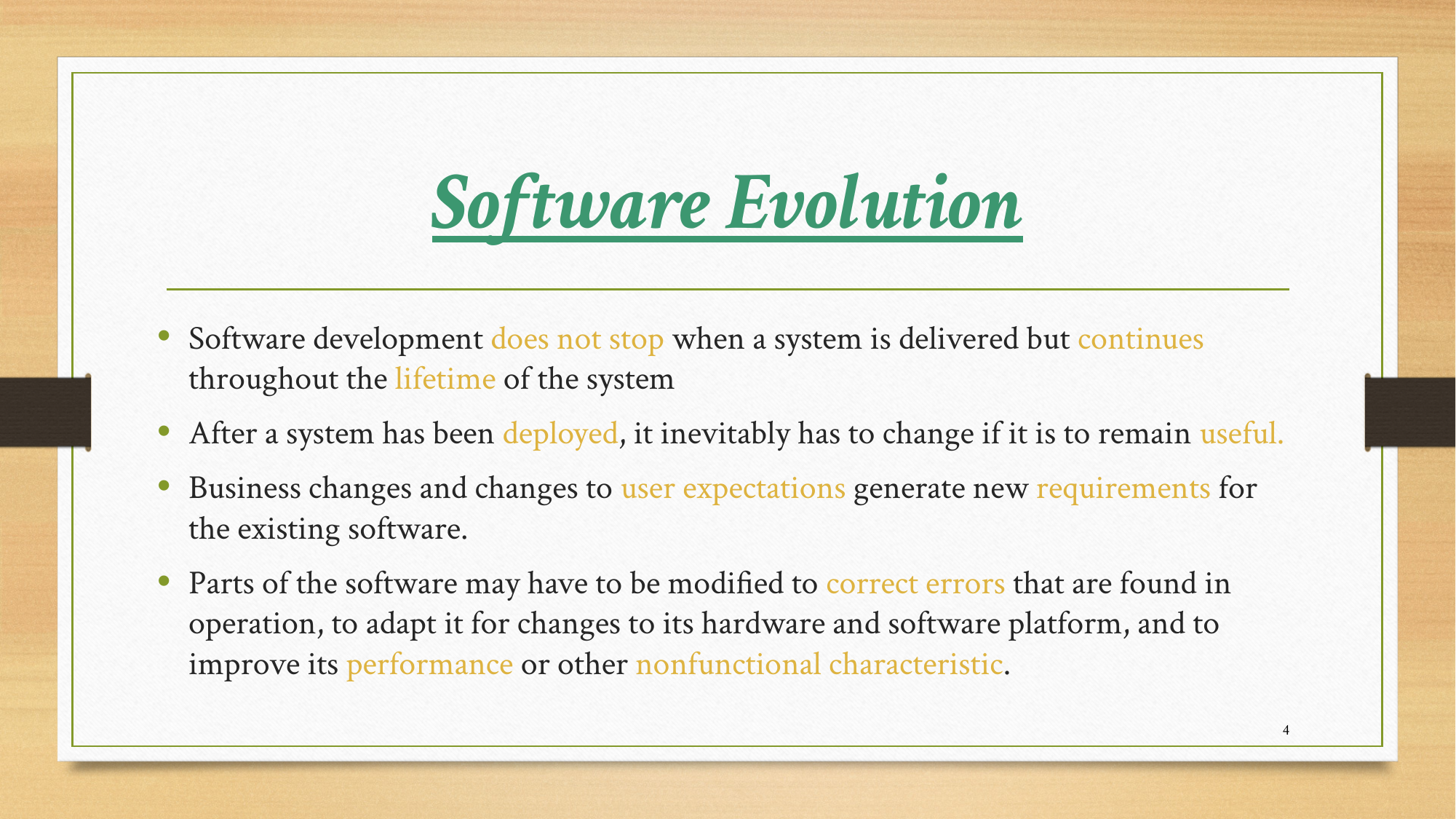

# Software Evolution
Software development does not stop when a system is delivered but continues throughout the lifetime of the system
After a system has been deployed, it inevitably has to change if it is to remain useful.
Business changes and changes to user expectations generate new requirements for the existing software.
Parts of the software may have to be modified to correct errors that are found in operation, to adapt it for changes to its hardware and software platform, and to improve its performance or other nonfunctional characteristic.
4